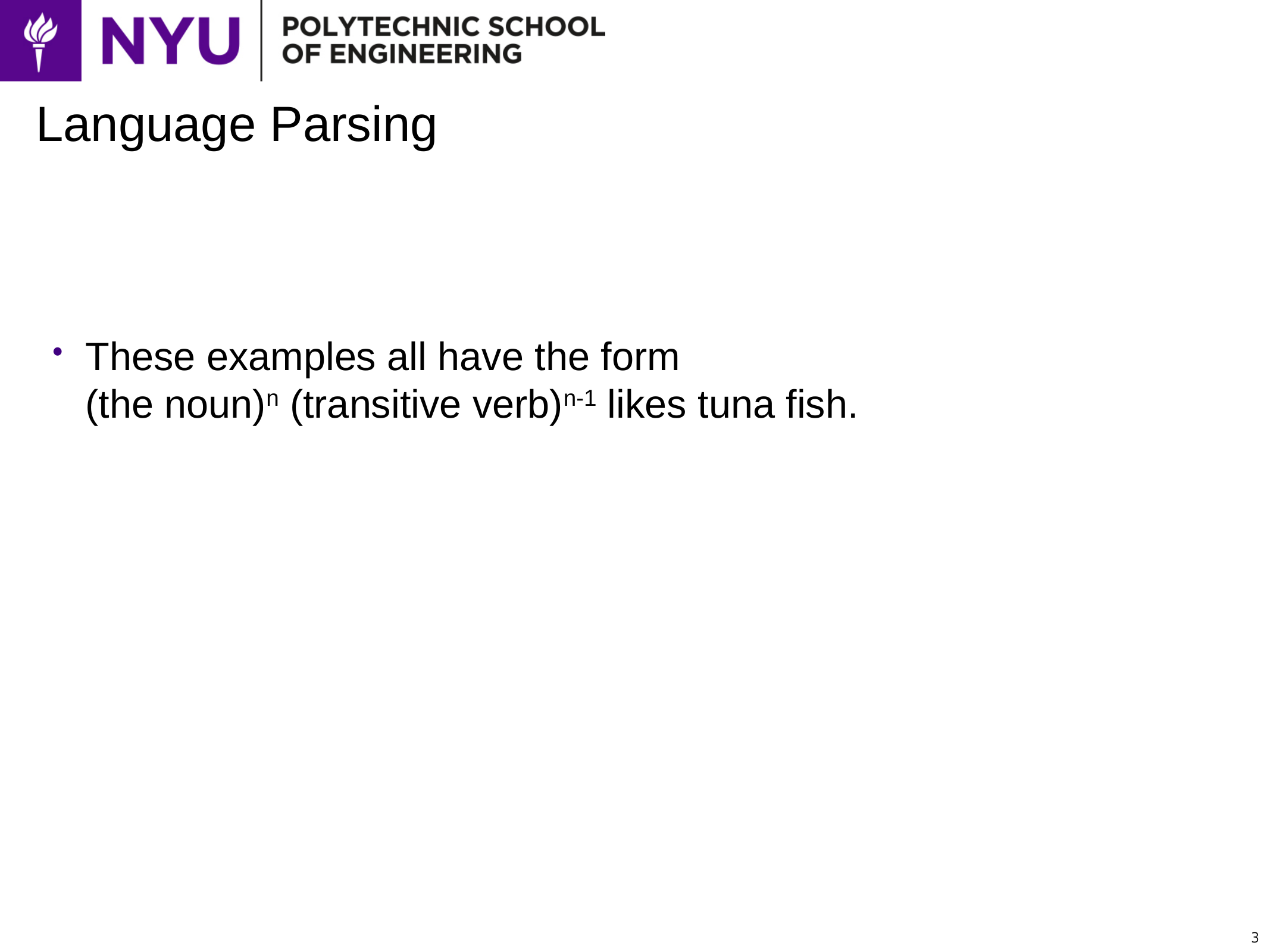

# Language Parsing

These examples all have the form
(the noun)n (transitive verb)n-1 likes tuna fish.
3